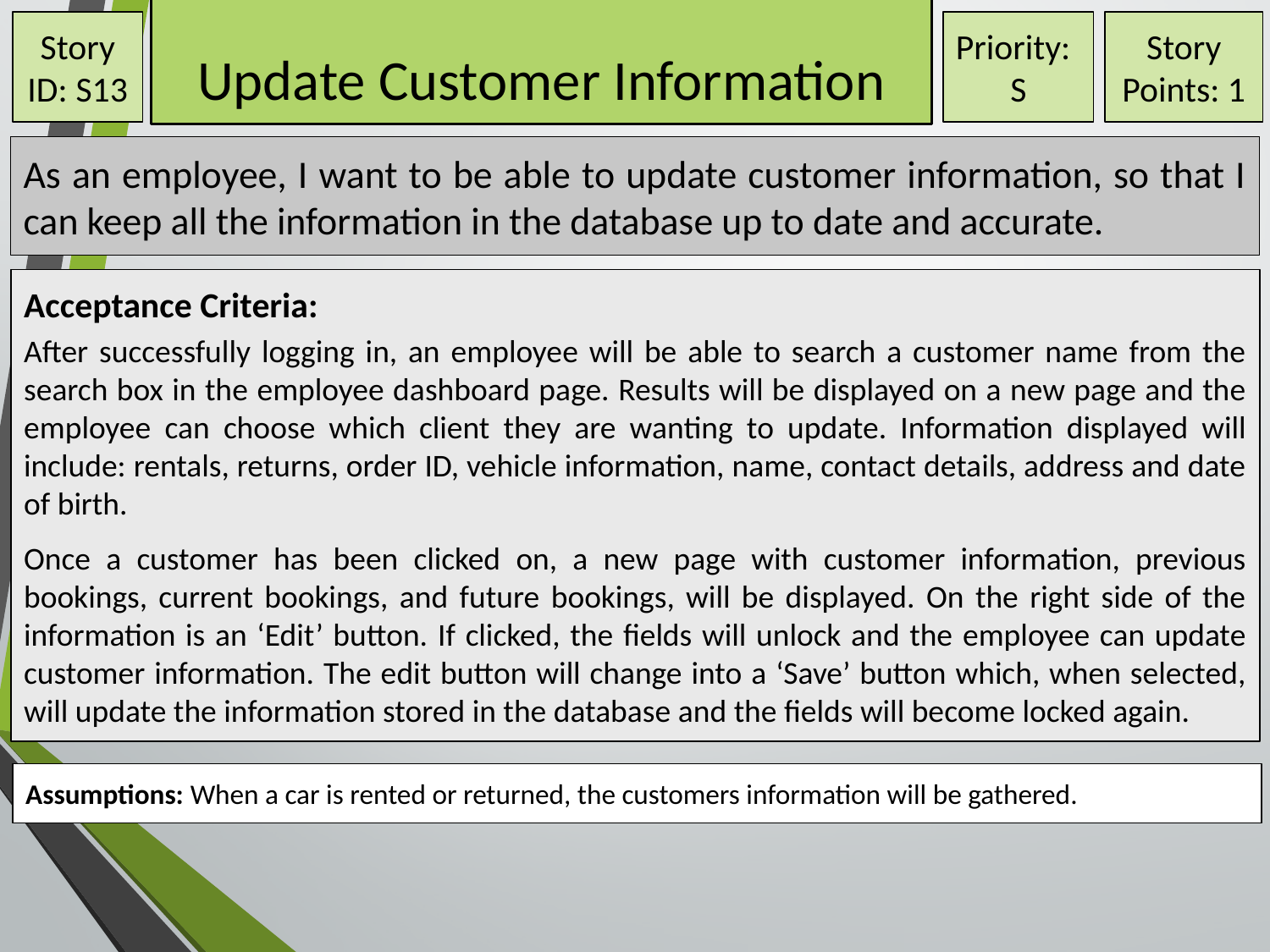

Story ID: S13
Priority:
S
Story Points: 1
# Update Customer Information

As an employee, I want to be able to update customer information, so that I can keep all the information in the database up to date and accurate.
Acceptance Criteria:
After successfully logging in, an employee will be able to search a customer name from the search box in the employee dashboard page. Results will be displayed on a new page and the employee can choose which client they are wanting to update. Information displayed will include: rentals, returns, order ID, vehicle information, name, contact details, address and date of birth.
Once a customer has been clicked on, a new page with customer information, previous bookings, current bookings, and future bookings, will be displayed. On the right side of the information is an ‘Edit’ button. If clicked, the fields will unlock and the employee can update customer information. The edit button will change into a ‘Save’ button which, when selected, will update the information stored in the database and the fields will become locked again.
Assumptions: When a car is rented or returned, the customers information will be gathered.